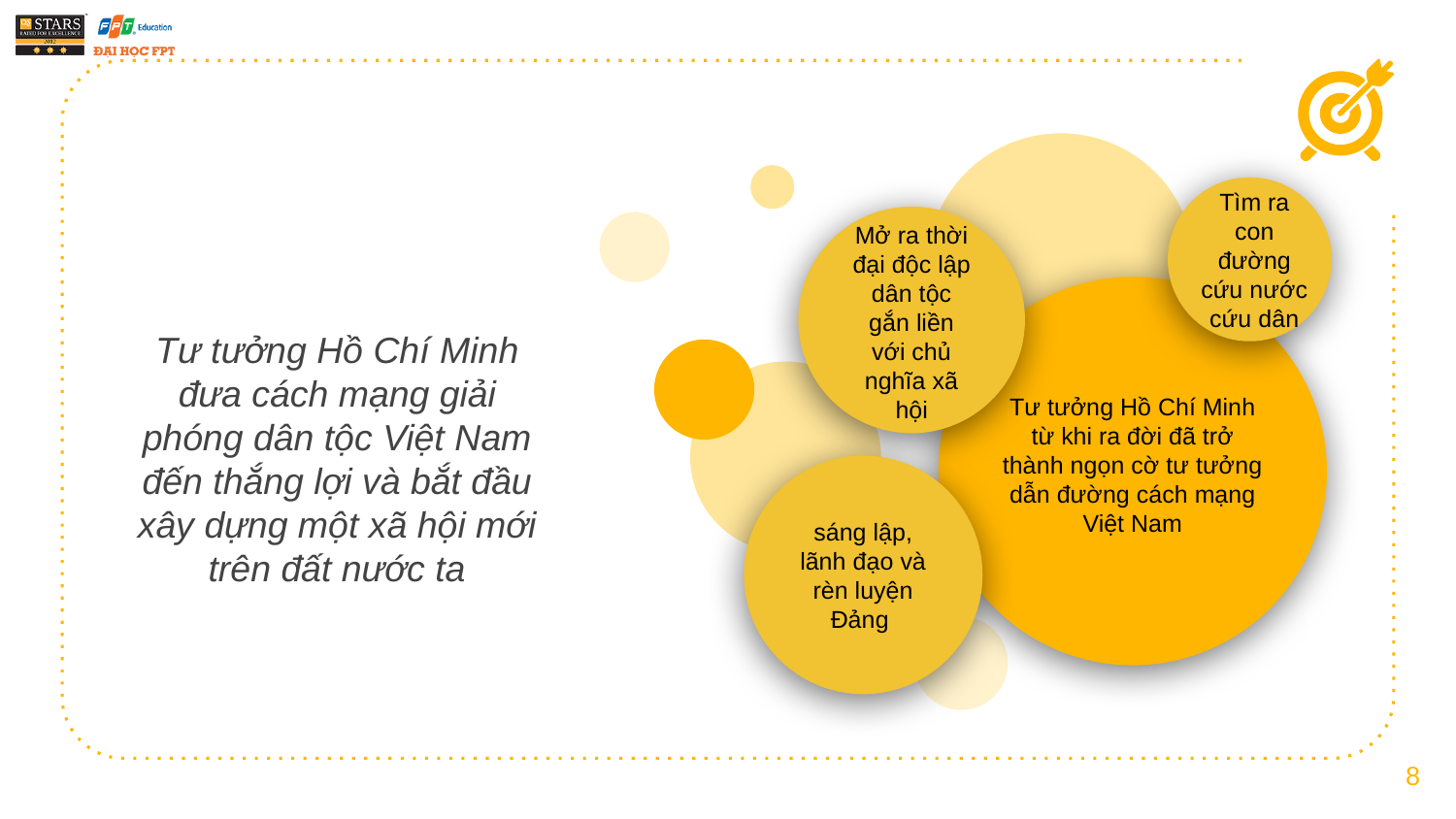

Tìm ra con đường cứu nước cứu dân

Mở ra thời đại độc lập dân tộc gắn liền với chủ nghĩa xã hội

Tư tưởng Hồ Chí Minh từ khi ra đời đã trở thành ngọn cờ tư tưởng dẫn đường cách mạng Việt Nam

# Tư tưởng Hồ Chí Minh đưa cách mạng giải phóng dân tộc Việt Nam đến thắng lợi và bắt đầu xây dựng một xã hội mới trên đất nước ta

sáng lập, lãnh đạo và rèn luyện Đảng
8